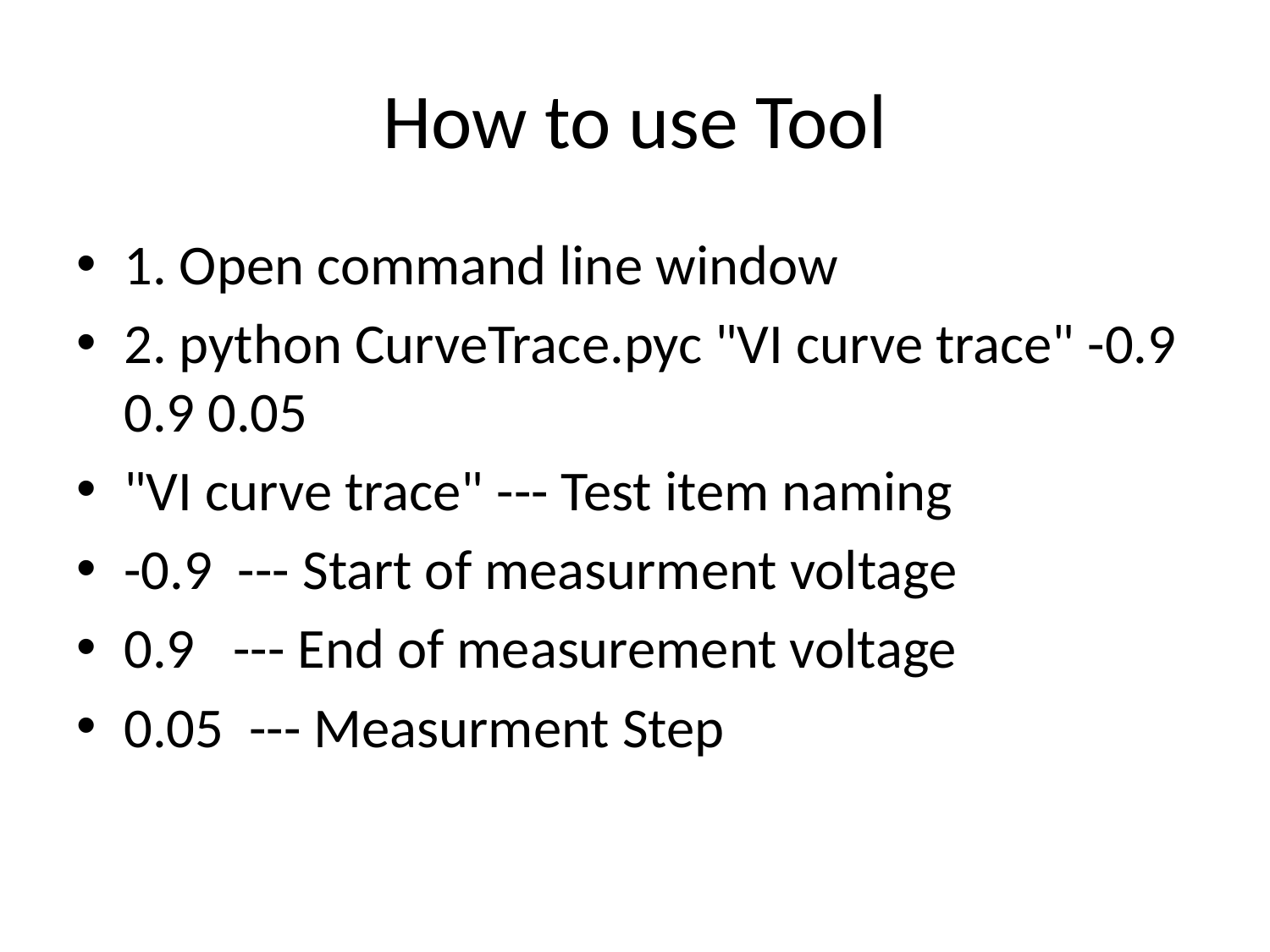

# How to use Tool
1. Open command line window
2. python CurveTrace.pyc "VI curve trace" -0.9 0.9 0.05
"VI curve trace" --- Test item naming
-0.9  --- Start of measurment voltage
0.9   --- End of measurement voltage
0.05  --- Measurment Step